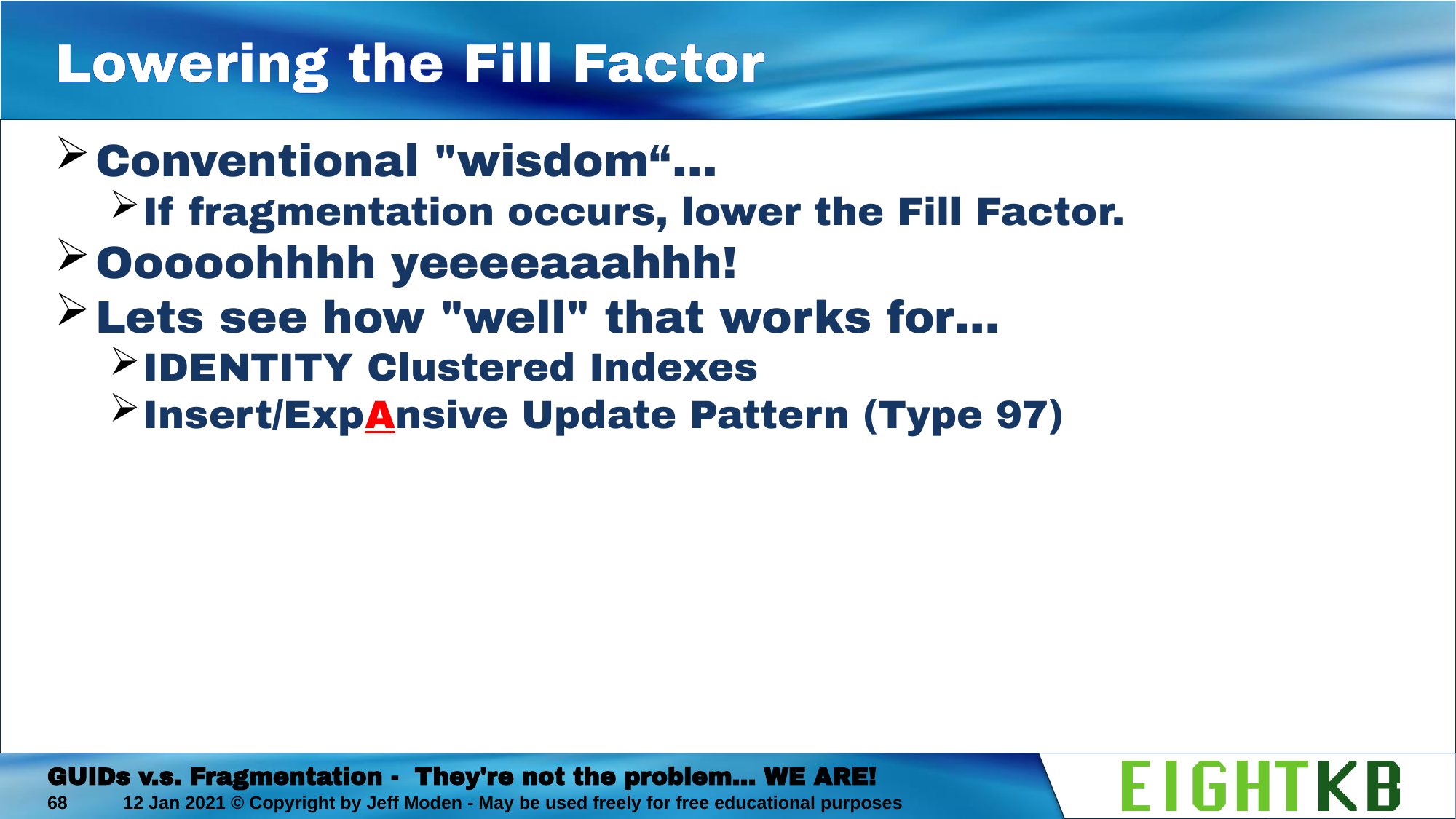

# Lowering the Fill Factor
Conventional "wisdom“…
If fragmentation occurs, lower the Fill Factor.
Ooooohhhh yeeeeaaahhh!
Lets see how "well" that works for…
IDENTITY Clustered Indexes
Insert/ExpAnsive Update Pattern (Type 97)

GUIDs v.s. Fragmentation -  They're not the problem... WE ARE!
68
12 Jan 2021 © Copyright by Jeff Moden - May be used freely for free educational purposes